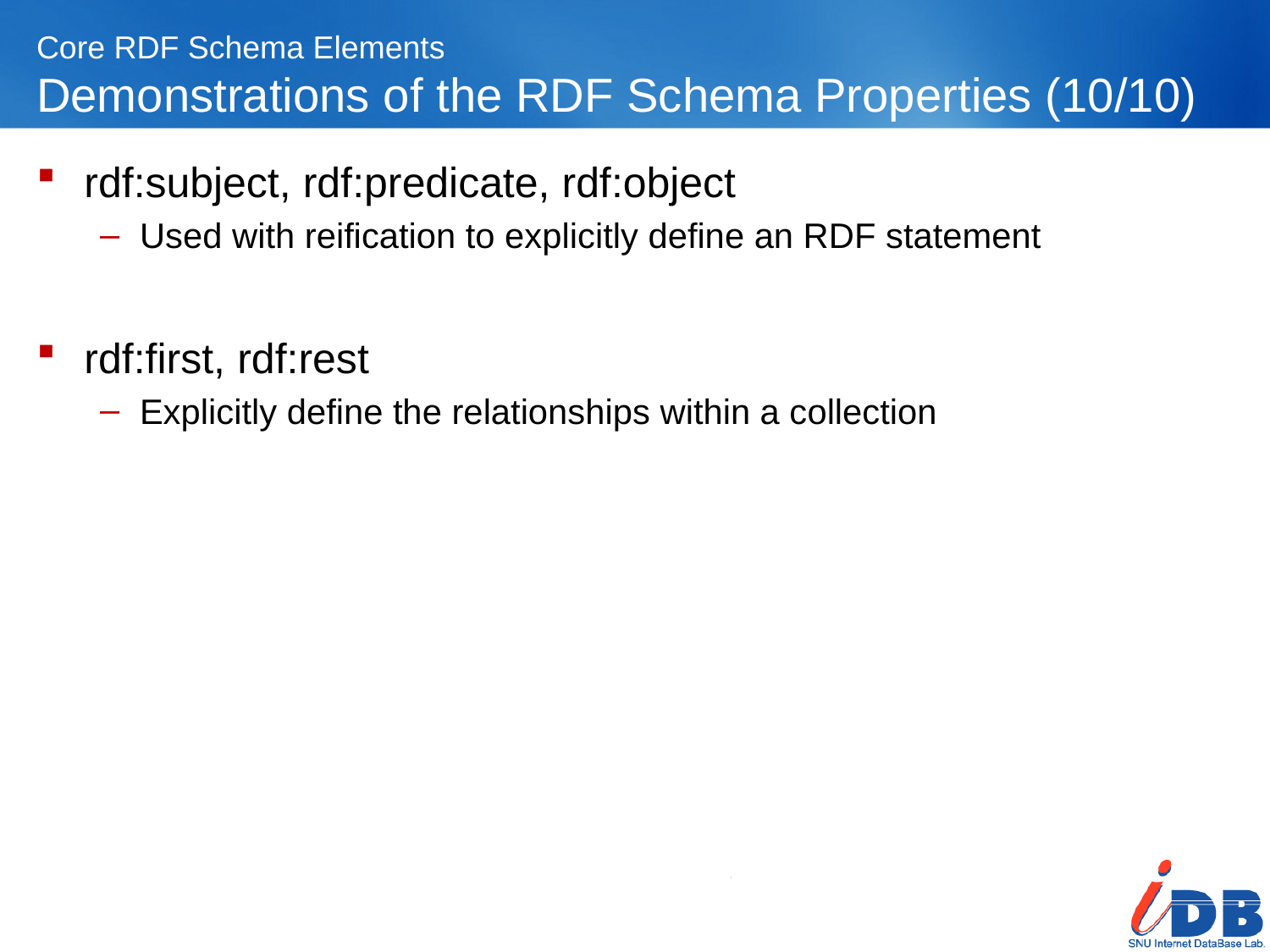

# Core RDF Schema Elements Demonstrations of the RDF Schema Properties (10/10)
rdf:subject, rdf:predicate, rdf:object
Used with reification to explicitly define an RDF statement

rdf:first, rdf:rest
Explicitly define the relationships within a collection